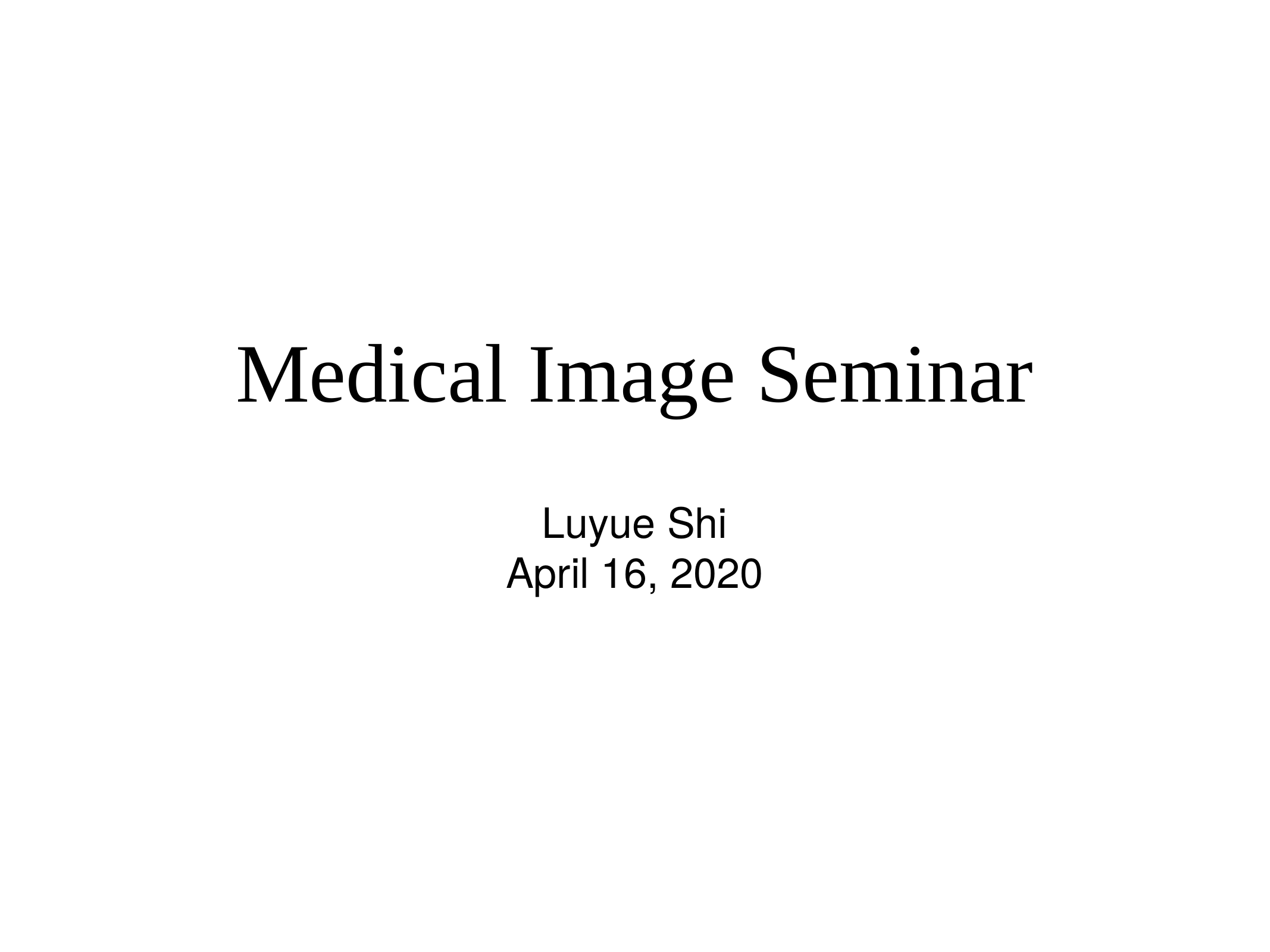

# Medical Image Seminar
Luyue Shi
April 16, 2020